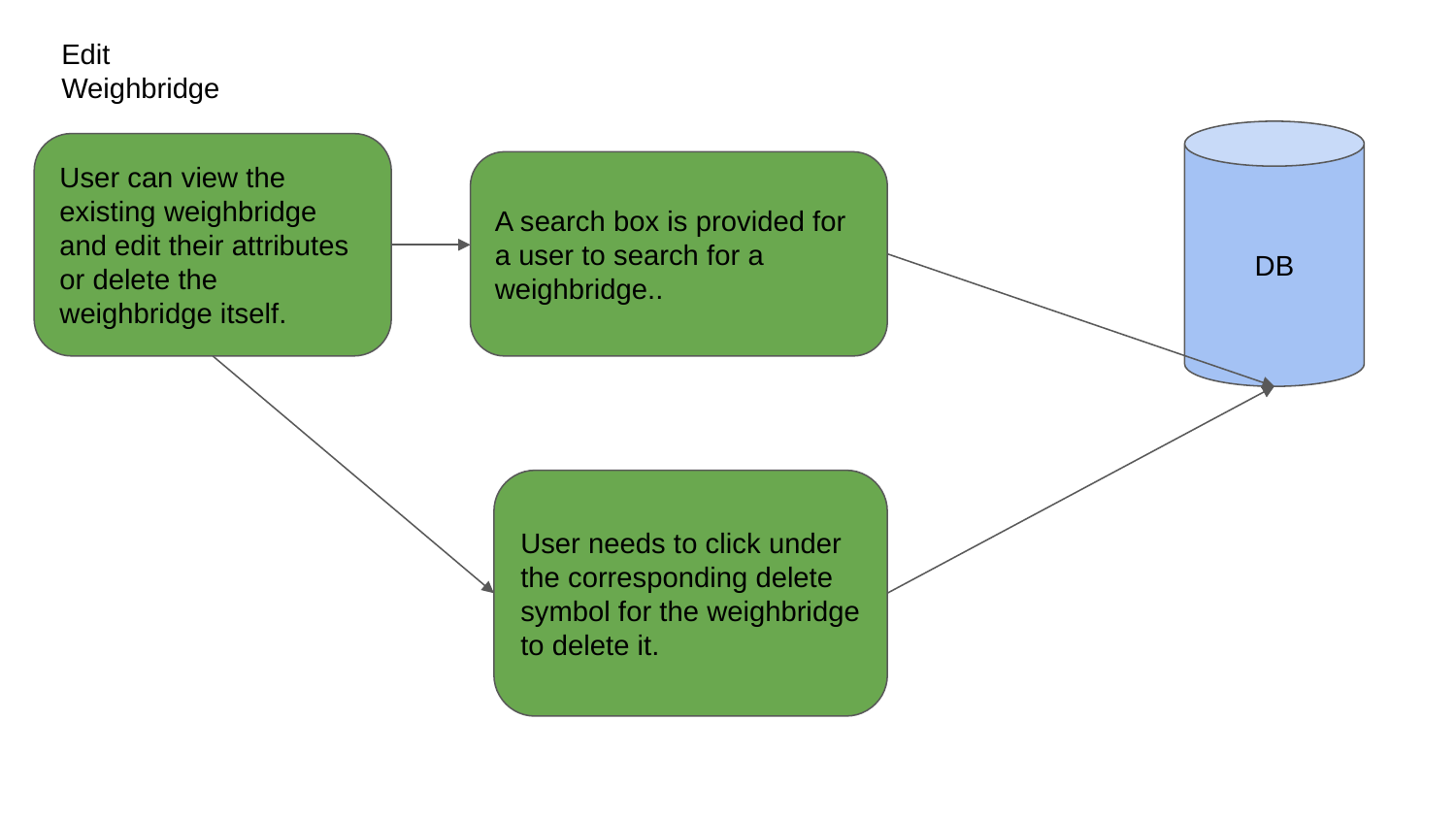

Edit Weighbridge
DB
User can view the existing weighbridge  and edit their attributes or delete the weighbridge itself.
A search box is provided for a user to search for a weighbridge..
User needs to click under the corresponding delete symbol for the weighbridge to delete it.